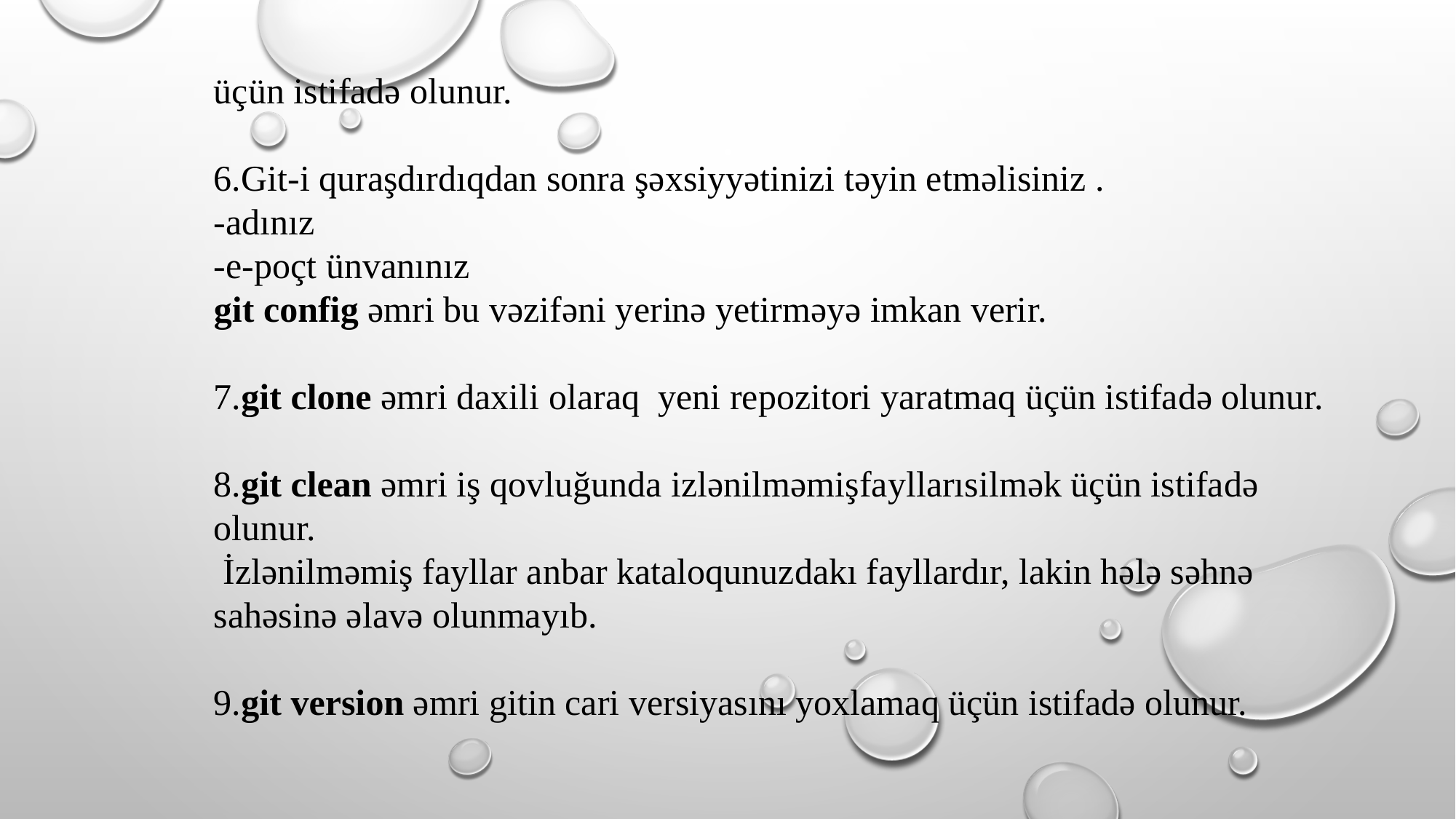

üçün istifadə olunur.

6.Git-i quraşdırdıqdan sonra şəxsiyyətinizi təyin etməlisiniz .
-adınız
-e-poçt ünvanınız
git config əmri bu vəzifəni yerinə yetirməyə imkan verir.

7.git clone əmri daxili olaraq  yeni repozitori yaratmaq üçün istifadə olunur.

8.git clean əmri iş qovluğunda izlənilməmişfayllarısilmək üçün istifadə olunur.
 İzlənilməmiş fayllar anbar kataloqunuzdakı fayllardır, lakin hələ səhnə sahəsinə əlavə olunmayıb.

9.git version əmri gitin cari versiyasını yoxlamaq üçün istifadə olunur.